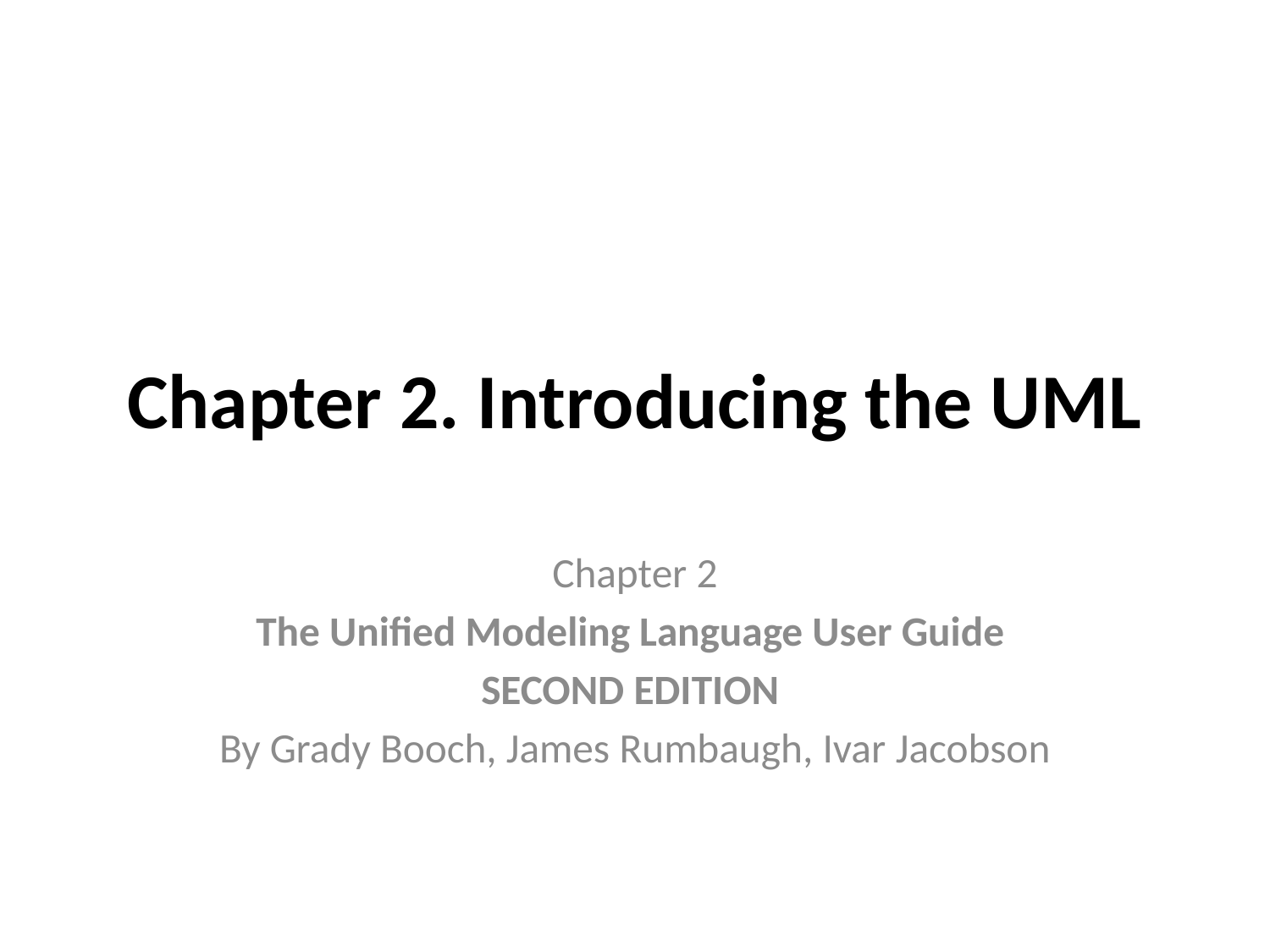

# Chapter 2. Introducing the UML
Chapter 2
The Unified Modeling Language User Guide
SECOND EDITION
By Grady Booch, James Rumbaugh, Ivar Jacobson